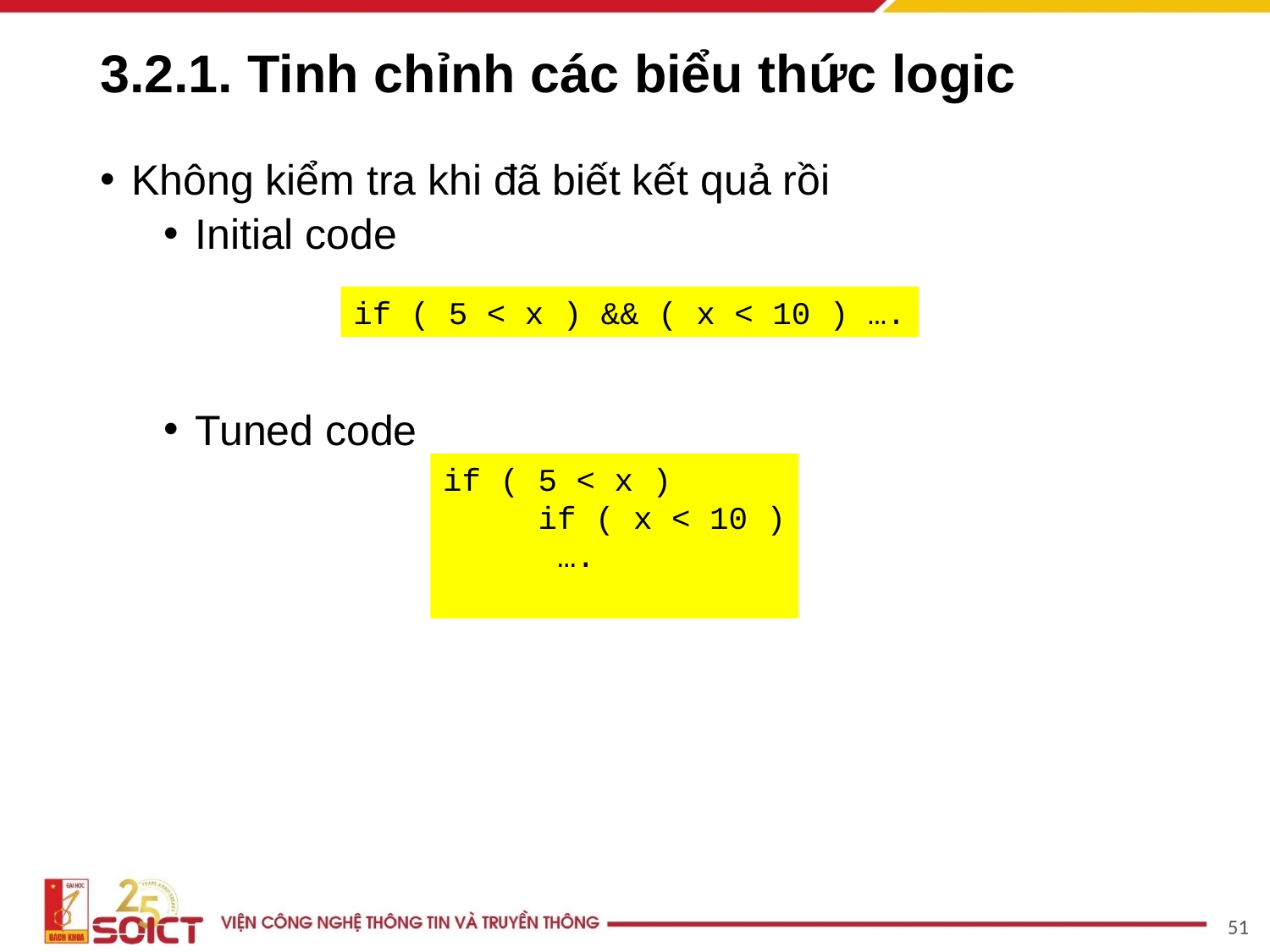

# 3.2.1. Tinh chỉnh các biểu thức logic
Không kiểm tra khi đã biết kết quả rồi
Initial code

Tuned code

if ( 5 < x ) && ( x < 10 ) ….
if ( 5 < x )
     if ( x < 10 )
      ….

51